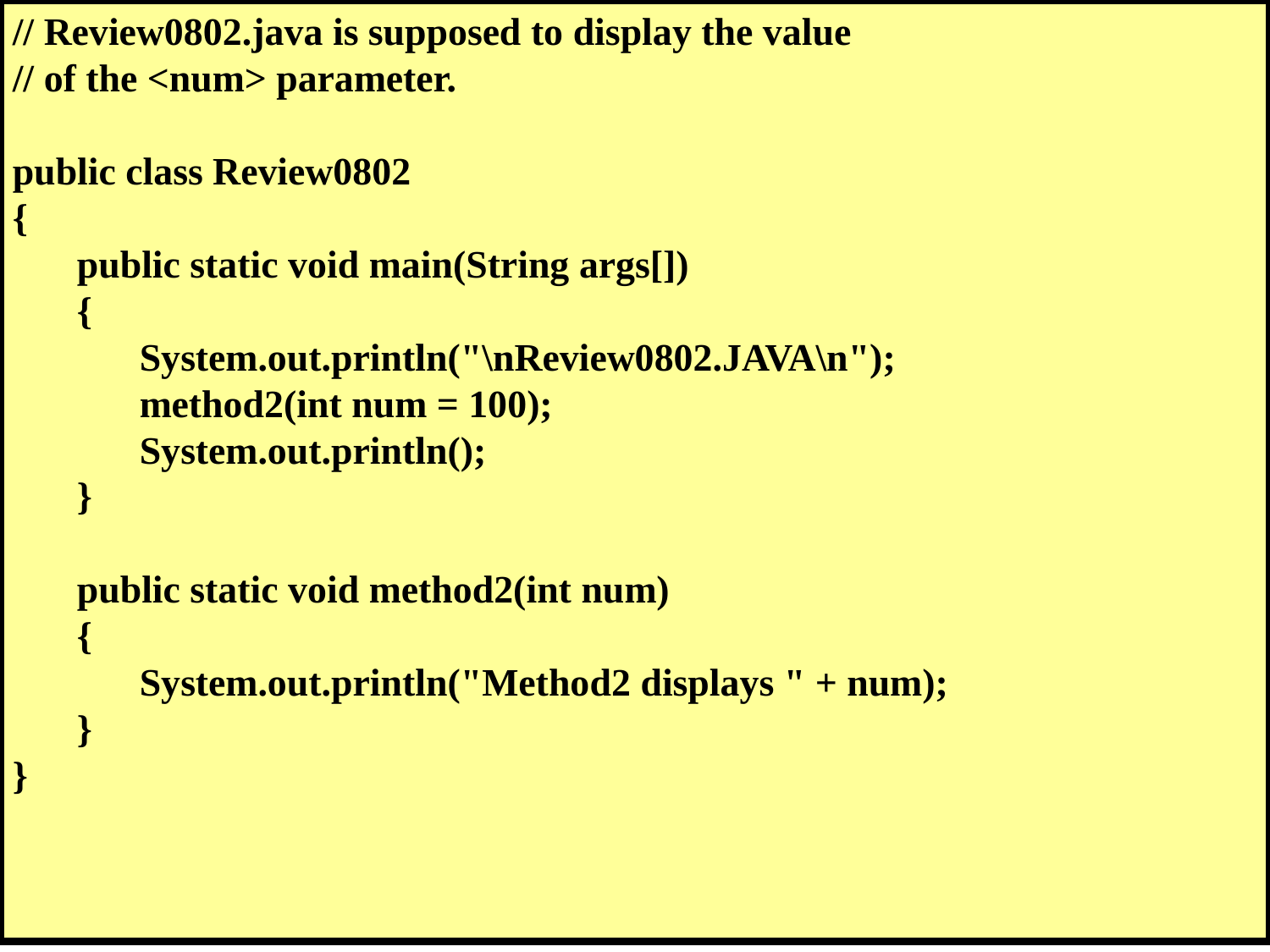

// Review0802.java is supposed to display the value
// of the <num> parameter.

public class Review0802
{
	public static void main(String args[])
	{
		System.out.println("\nReview0802.JAVA\n");
		method2(int num = 100);
		System.out.println();
	}

	public static void method2(int num)
	{
		System.out.println("Method2 displays " + num);
	}
}